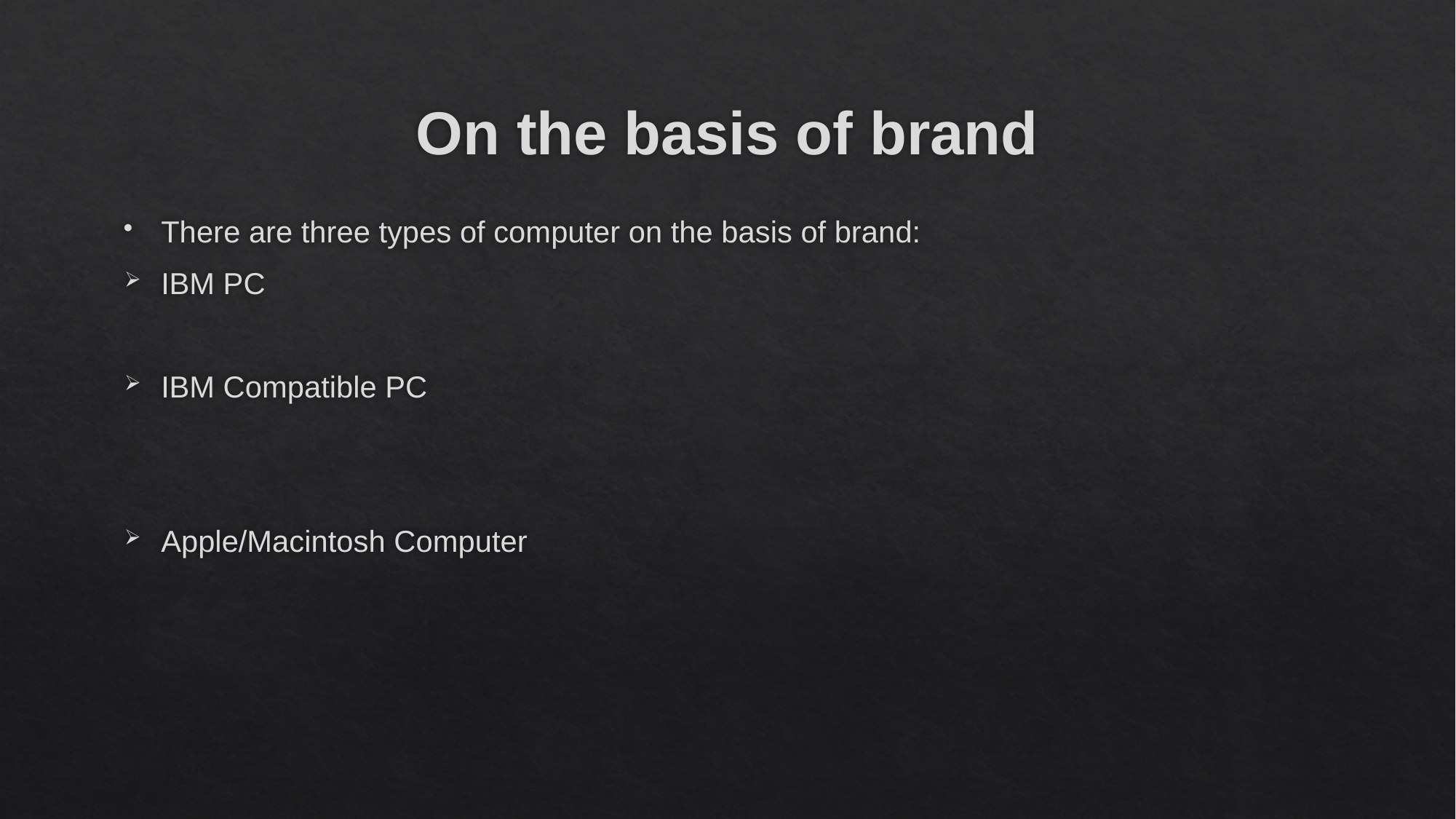

# On the basis of brand
There are three types of computer on the basis of brand:
IBM PC

IBM Compatible PC

Apple/Macintosh Computer